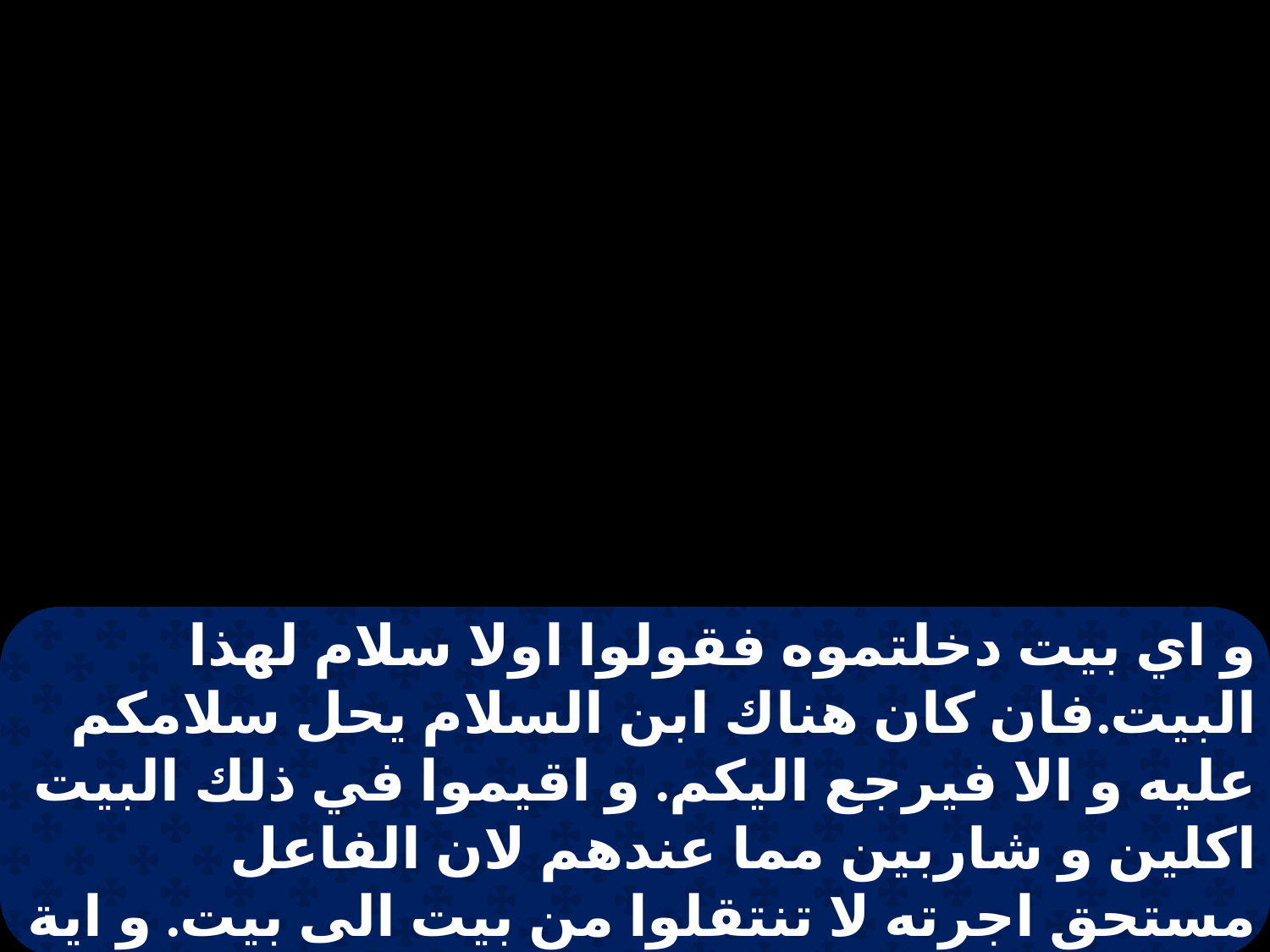

و اي بيت دخلتموه فقولوا اولا سلام لهذا البيت.فان كان هناك ابن السلام يحل سلامكم عليه و الا فيرجع اليكم. و اقيموا في ذلك البيت اكلين و شاربين مما عندهم لان الفاعل مستحق اجرته لا تنتقلوا من بيت الى بيت. و اية مدينة دخلتموها و قبلوكم فكلوا مما يقدم لكم. و اشفوا المرضى الذين فيها و قولوا لهم قد اقترب منكم ملكوت الله.